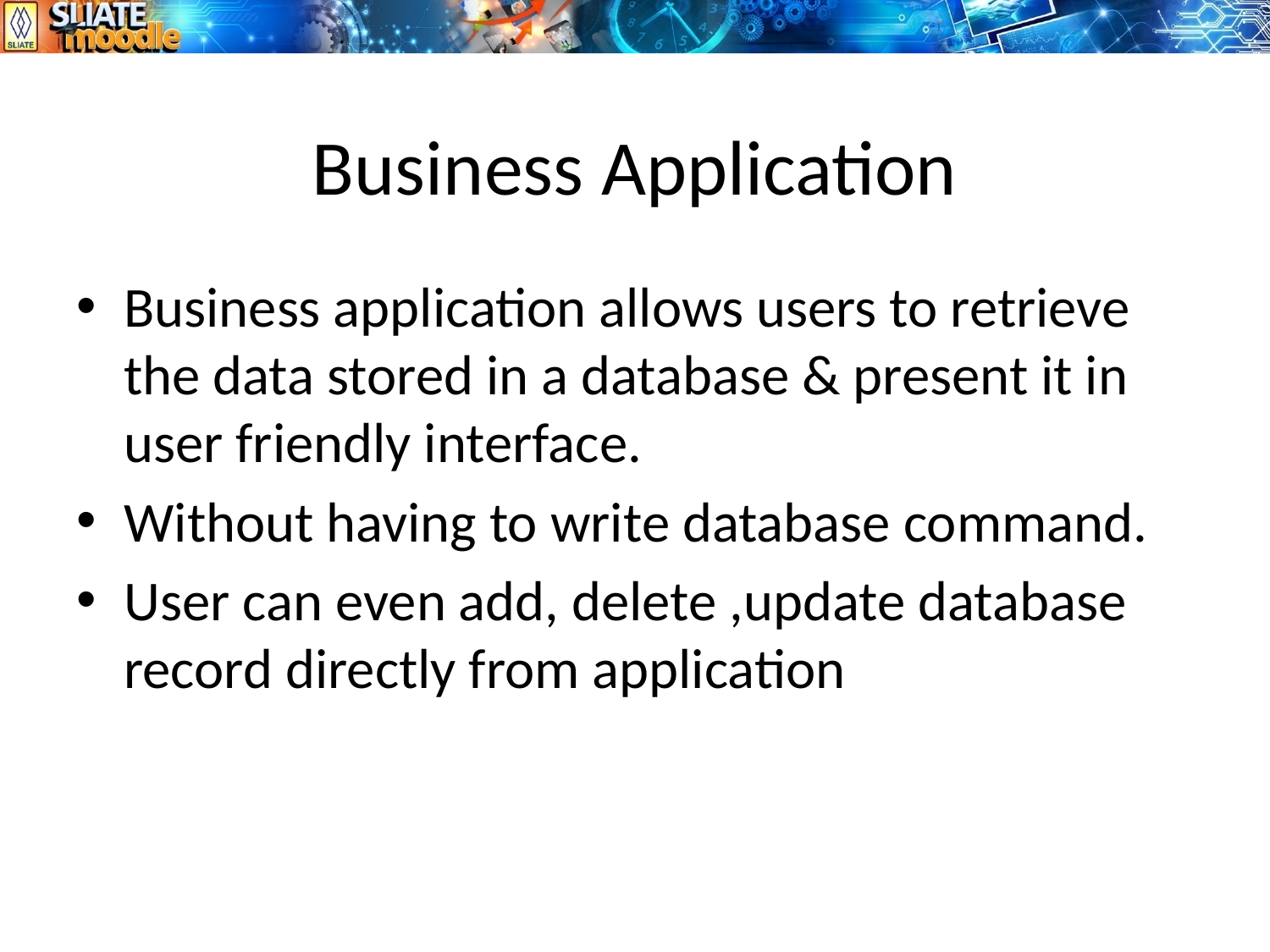

# Business Application
Business application allows users to retrieve the data stored in a database & present it in user friendly interface.
Without having to write database command.
User can even add, delete ,update database record directly from application